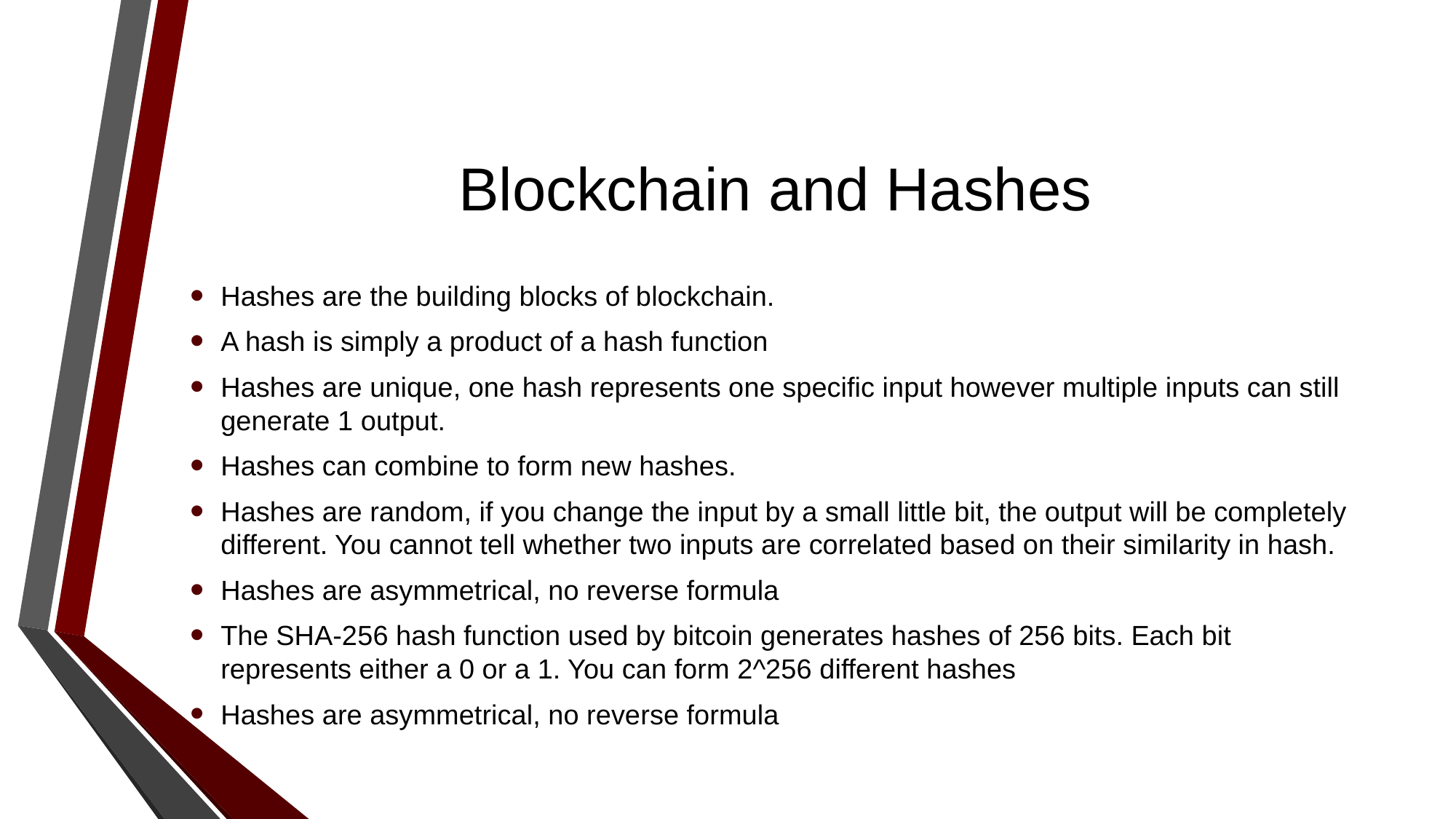

# Blockchain and Hashes
Hashes are the building blocks of blockchain.
A hash is simply a product of a hash function
Hashes are unique, one hash represents one specific input however multiple inputs can still generate 1 output.
Hashes can combine to form new hashes.
Hashes are random, if you change the input by a small little bit, the output will be completely different. You cannot tell whether two inputs are correlated based on their similarity in hash.
Hashes are asymmetrical, no reverse formula
The SHA-256 hash function used by bitcoin generates hashes of 256 bits. Each bit represents either a 0 or a 1. You can form 2^256 different hashes
Hashes are asymmetrical, no reverse formula